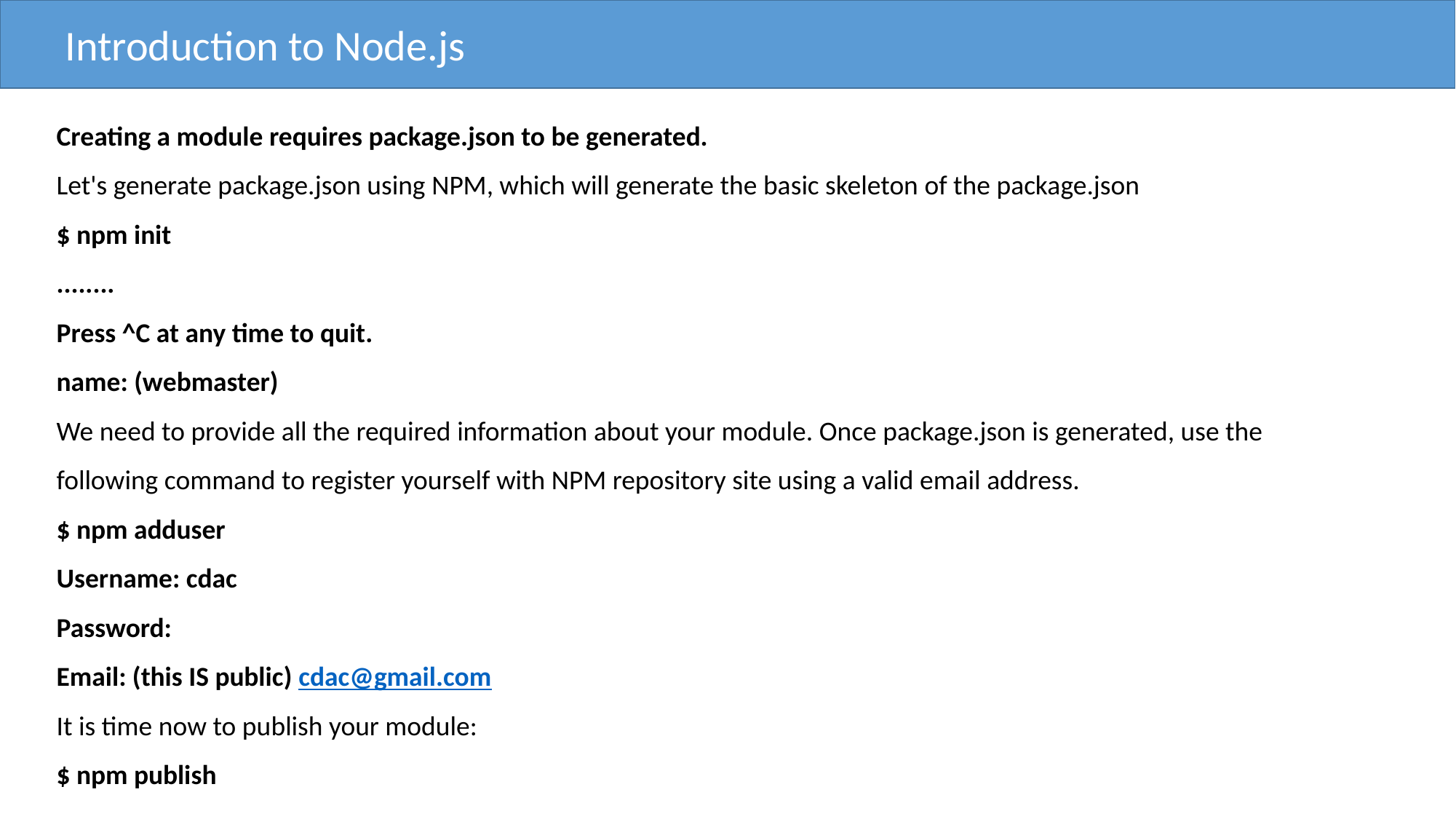

Introduction to Node.js

Creating a module requires package.json to be generated.
Let's generate package.json using NPM, which will generate the basic skeleton of the package.json
$ npm init
........
Press ^C at any time to quit.
name: (webmaster)
We need to provide all the required information about your module. Once package.json is generated, use the following command to register yourself with NPM repository site using a valid email address.
$ npm adduser
Username: cdac
Password:
Email: (this IS public) cdac@gmail.com
It is time now to publish your module:
$ npm publish